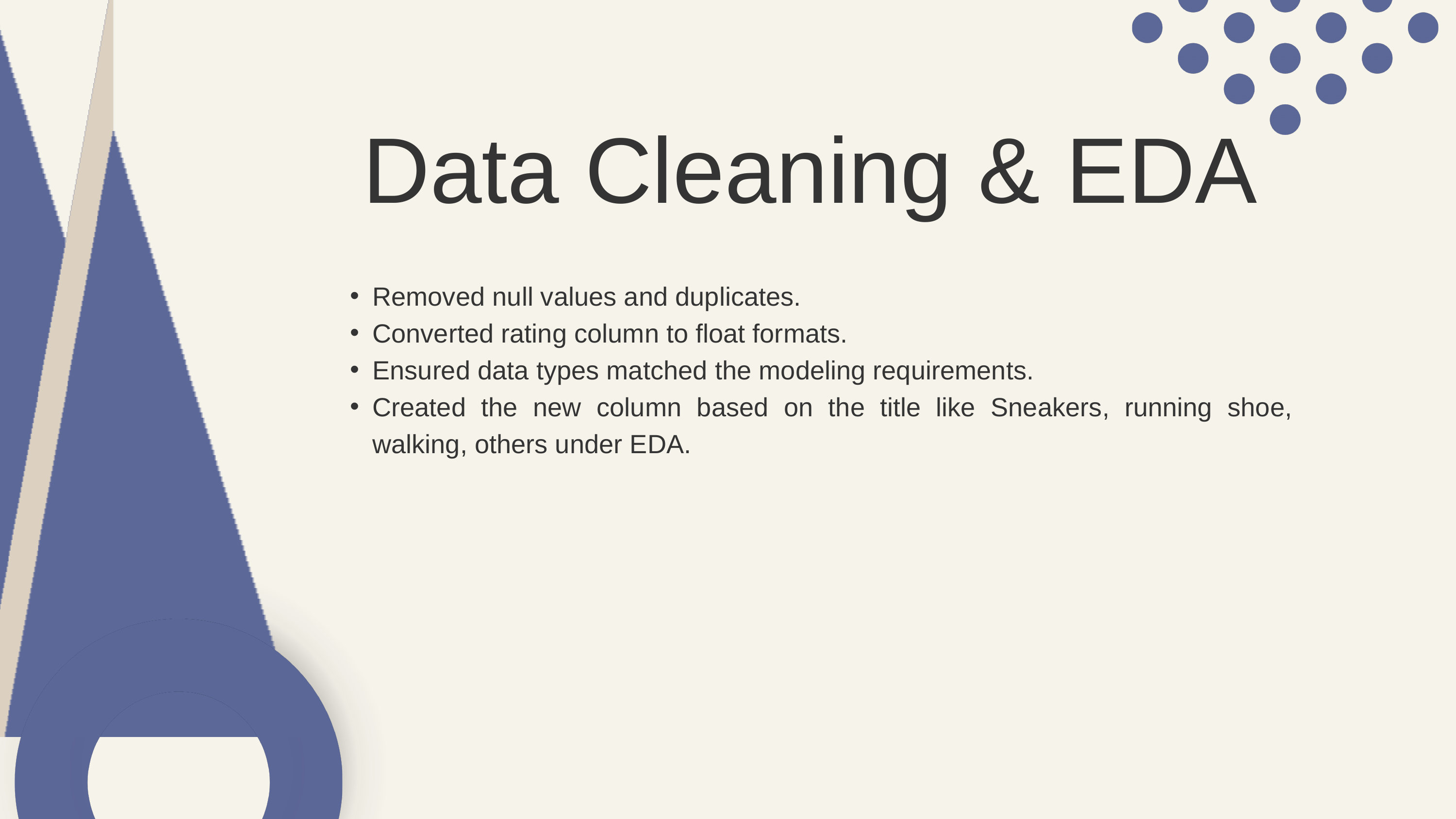

Data Cleaning & EDA

Removed null values and duplicates.
Converted rating column to float formats.
Ensured data types matched the modeling requirements.
Created the new column based on the title like Sneakers, running shoe, walking, others under EDA.